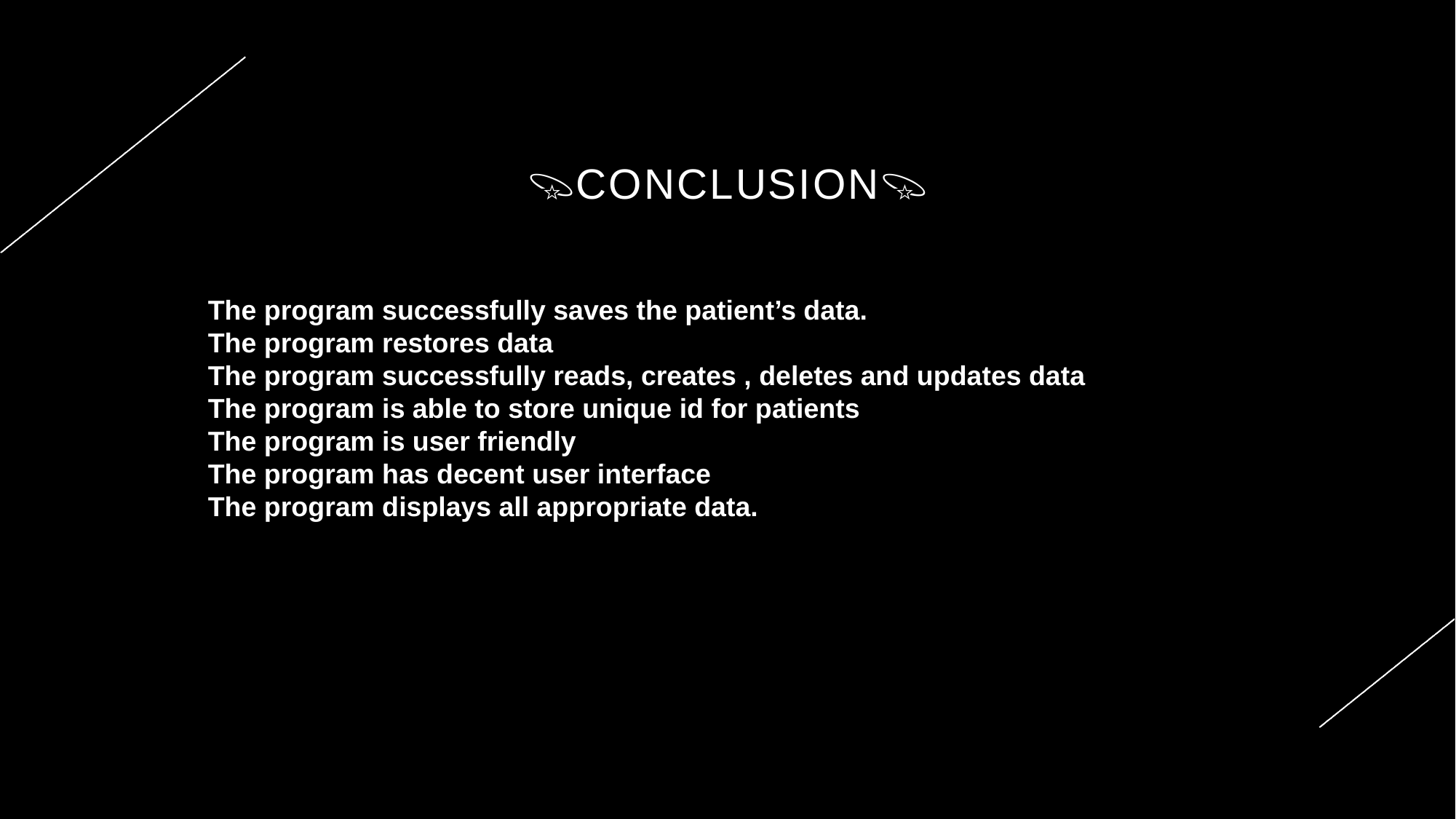

# 💫Conclusion💫
The program successfully saves the patient’s data.
The program restores data
The program successfully reads, creates , deletes and updates data
The program is able to store unique id for patients
The program is user friendly
The program has decent user interface
The program displays all appropriate data.